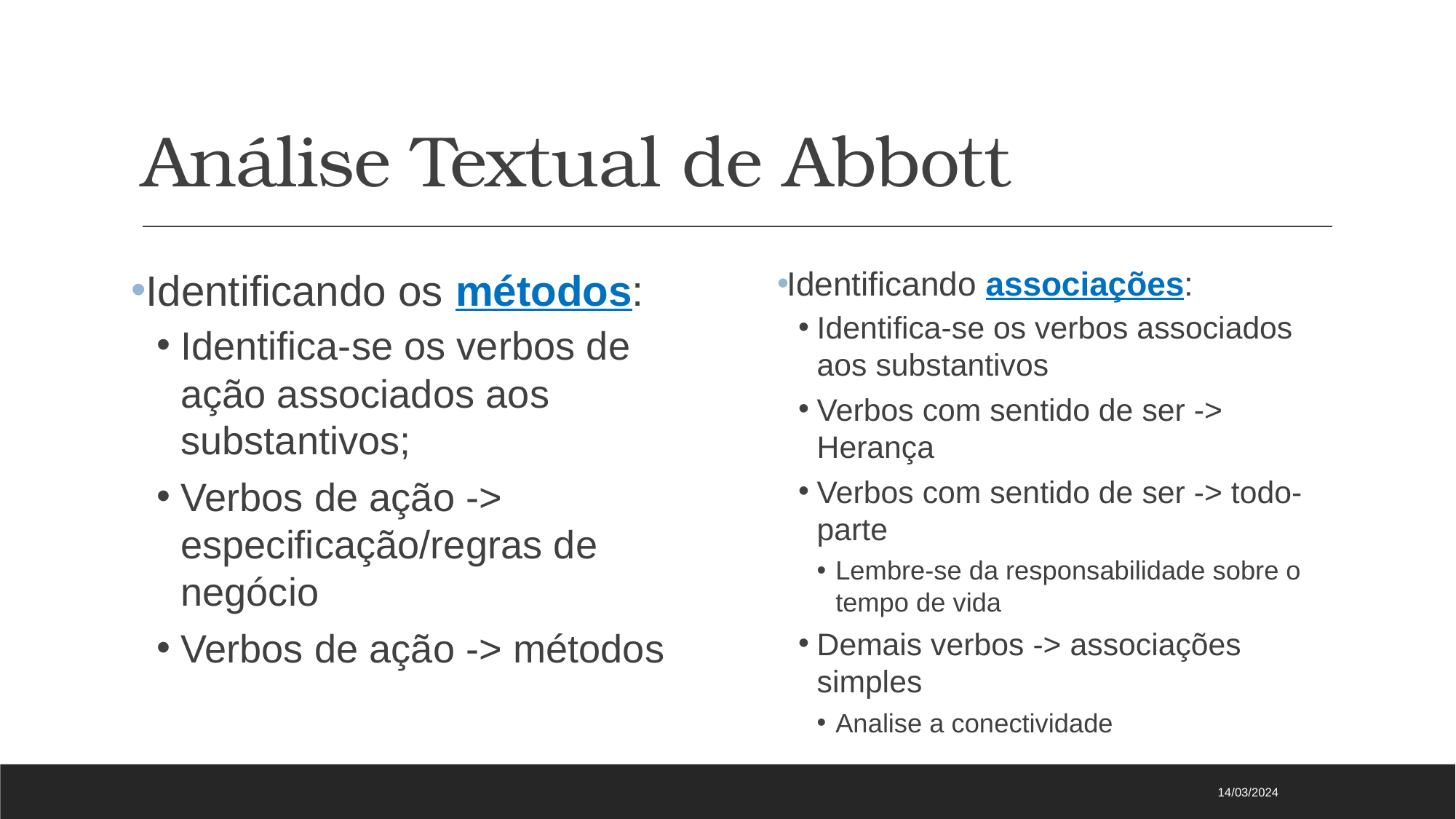

# Análise Textual de Abbott
Identificando associações:
Identifica-se os verbos associados aos substantivos
Verbos com sentido de ser -> Herança
Verbos com sentido de ser -> todo-parte
Lembre-se da responsabilidade sobre o tempo de vida
Demais verbos -> associações simples
Analise a conectividade
Identificando os métodos:
Identifica-se os verbos de ação associados aos substantivos;
Verbos de ação -> especificação/regras de negócio
Verbos de ação -> métodos

14/03/2024